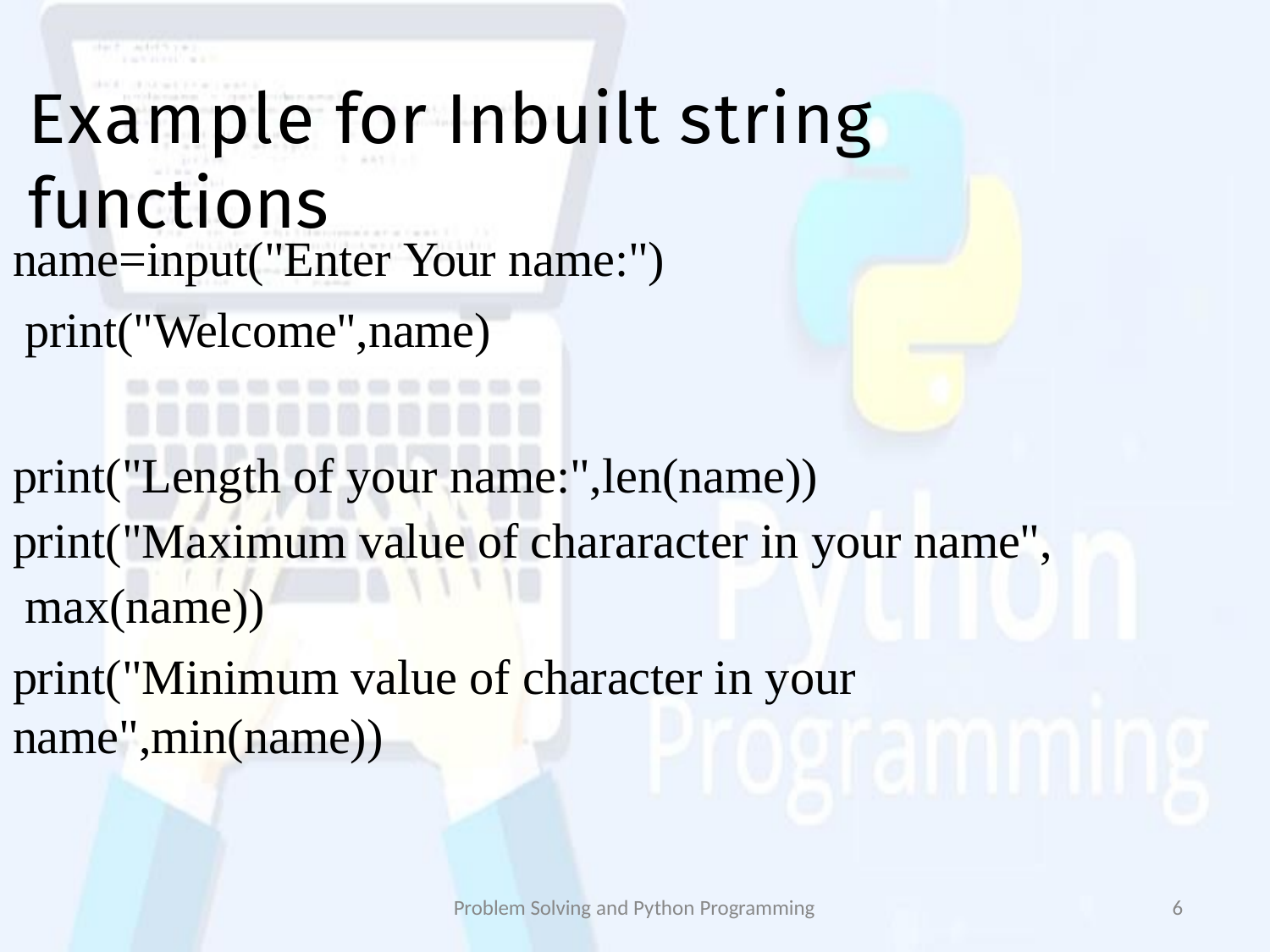

# Example for Inbuilt string functions
name=input("Enter Your name:")  print("Welcome",name)

print("Length of your name:",len(name))  print("Maximum value of chararacter in your name",  max(name))
print("Minimum value of character in your name",min(name))
Problem Solving and Python Programming
6